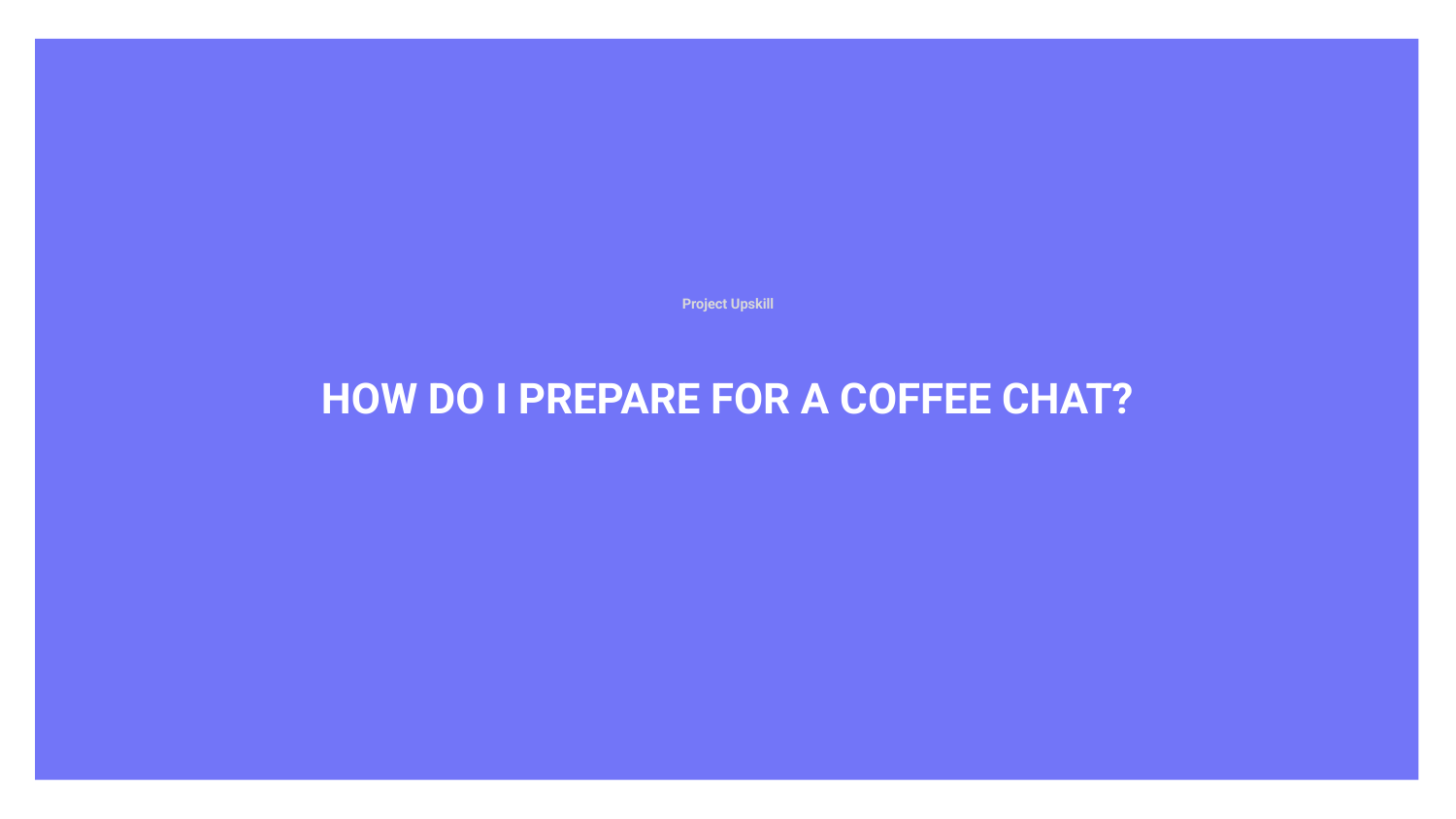

Project Upskill

HOW DO I PREPARE FOR A COFFEE CHAT?